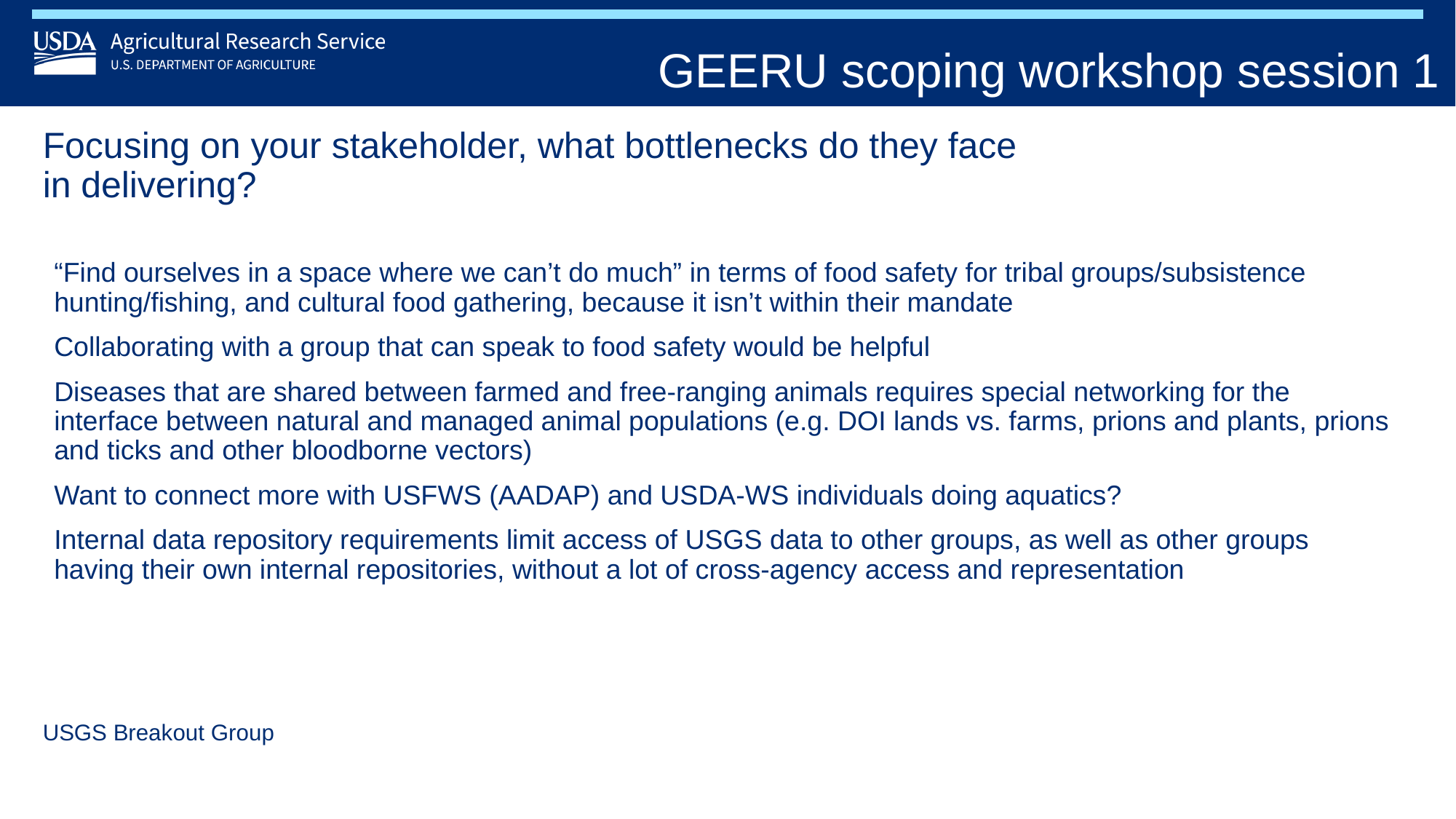

GEERU scoping workshop session 1
# Focusing on your stakeholder, what bottlenecks do they face in delivering?
“Find ourselves in a space where we can’t do much” in terms of food safety for tribal groups/subsistence hunting/fishing, and cultural food gathering, because it isn’t within their mandate
Collaborating with a group that can speak to food safety would be helpful
Diseases that are shared between farmed and free-ranging animals requires special networking for the interface between natural and managed animal populations (e.g. DOI lands vs. farms, prions and plants, prions and ticks and other bloodborne vectors)
Want to connect more with USFWS (AADAP) and USDA-WS individuals doing aquatics?
Internal data repository requirements limit access of USGS data to other groups, as well as other groups having their own internal repositories, without a lot of cross-agency access and representation
USGS Breakout Group